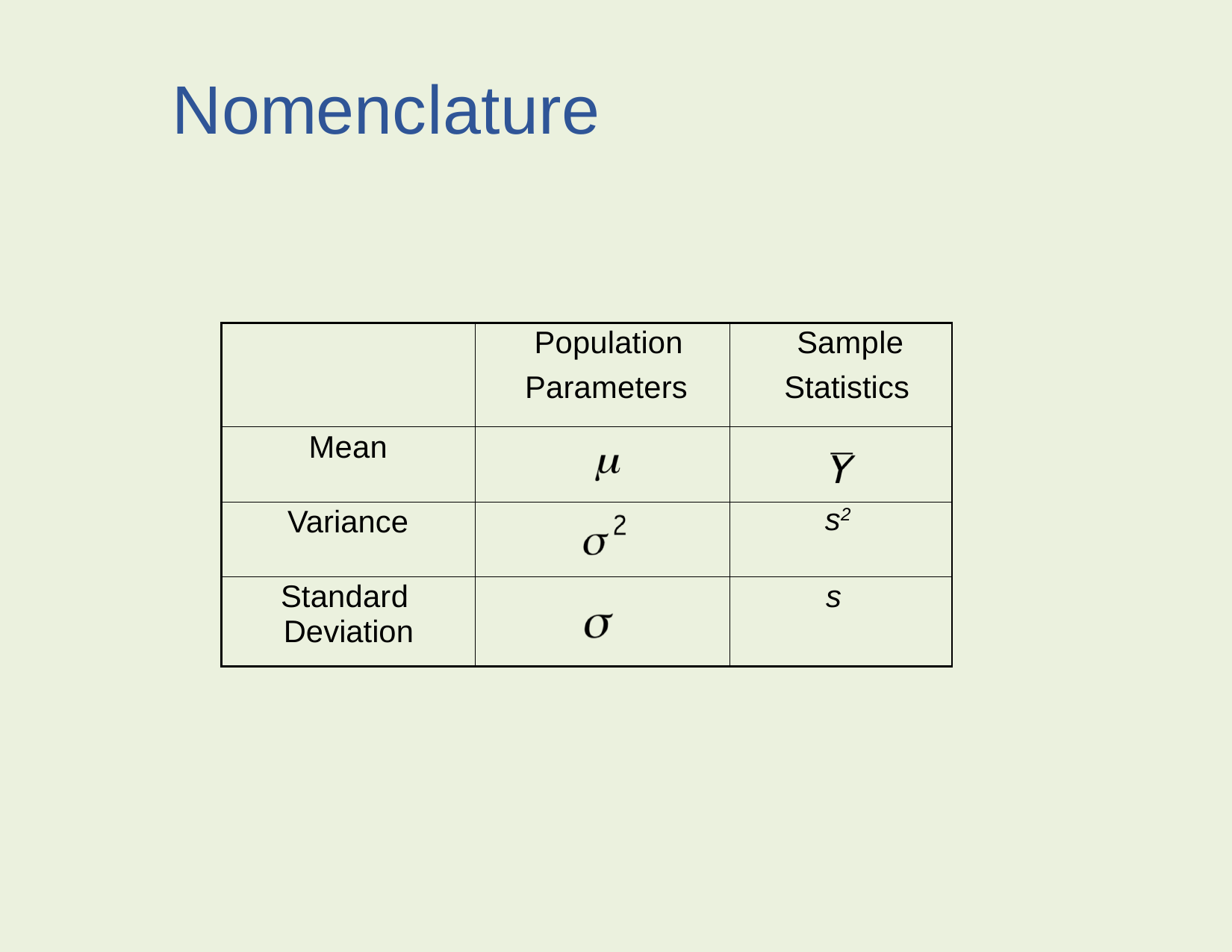

# Nomenclature
|  | Population Parameters | Sample Statistics |
| --- | --- | --- |
| Mean |  |  |
| Variance |  | s2 |
| Standard Deviation |  | s |